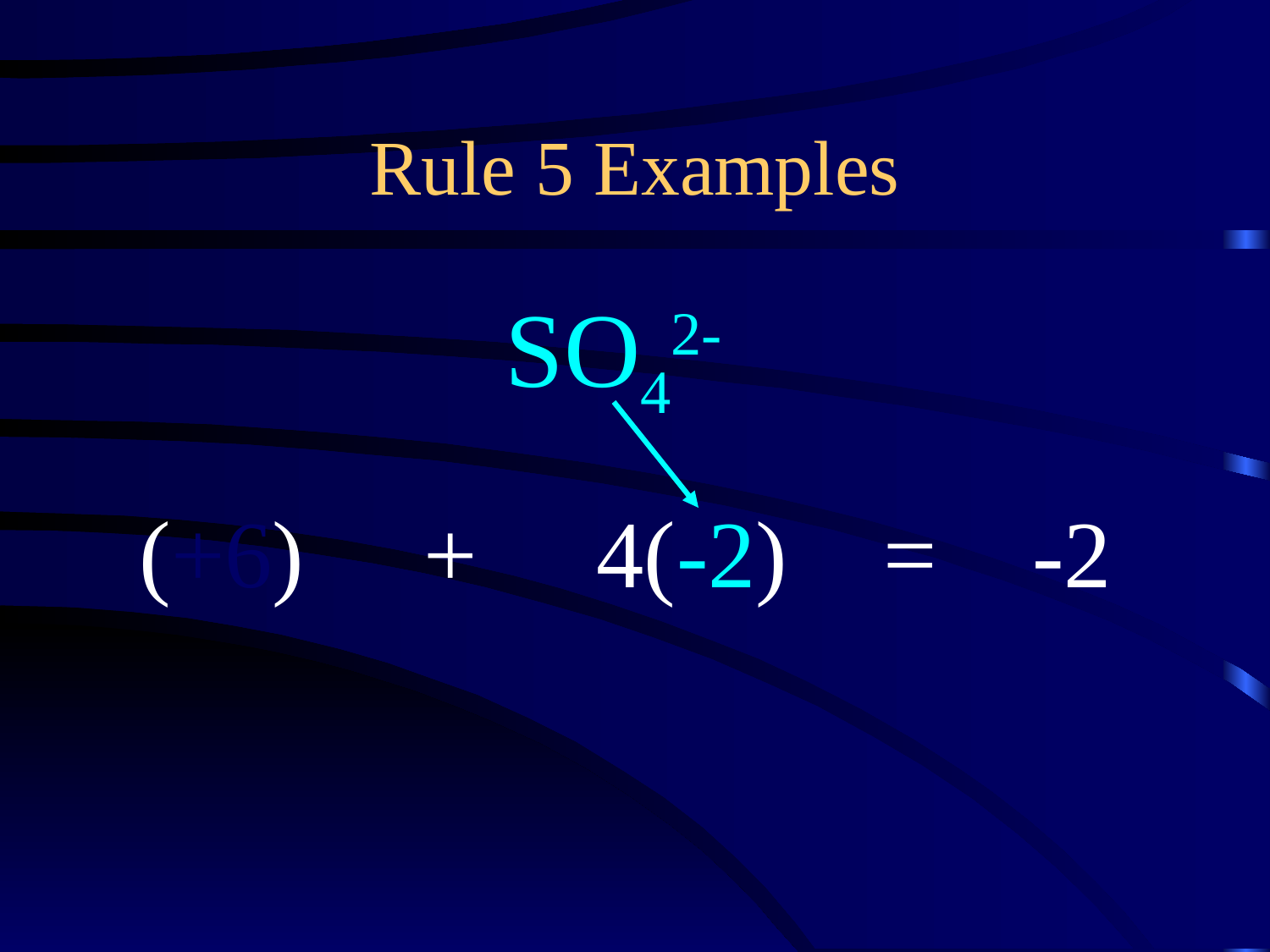

Rule 5 Examples
SO42-

(+6)     +     4(-2)    =    -2